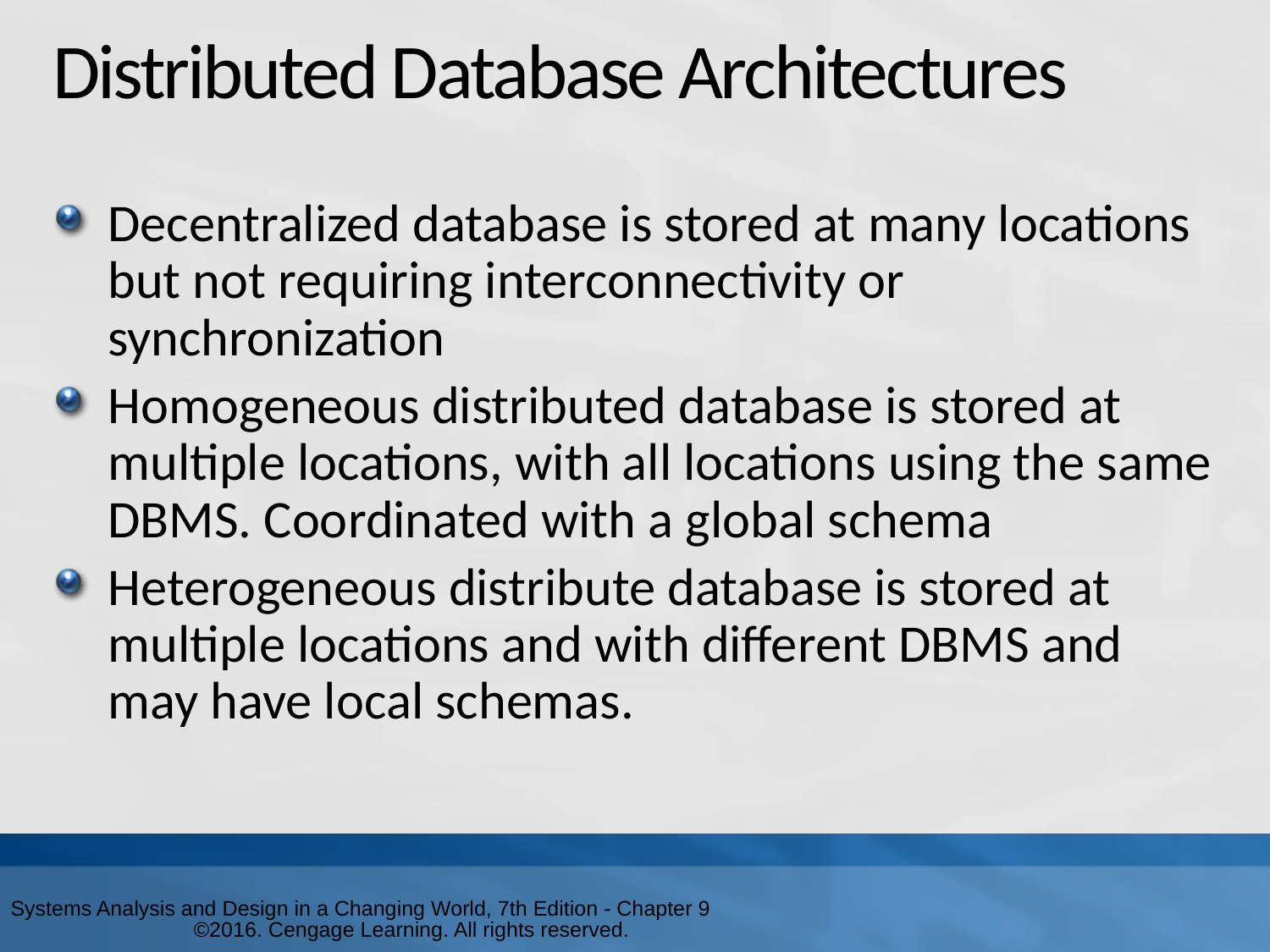

# Distributed Database Architectures
Decentralized database is stored at many locations but not requiring interconnectivity or synchronization
Homogeneous distributed database is stored at multiple locations, with all locations using the same DBMS. Coordinated with a global schema
Heterogeneous distribute database is stored at multiple locations and with different DBMS and may have local schemas.
Systems Analysis and Design in a Changing World, 7th Edition - Chapter 9                                                    ©2016. Cengage Learning. All rights reserved.